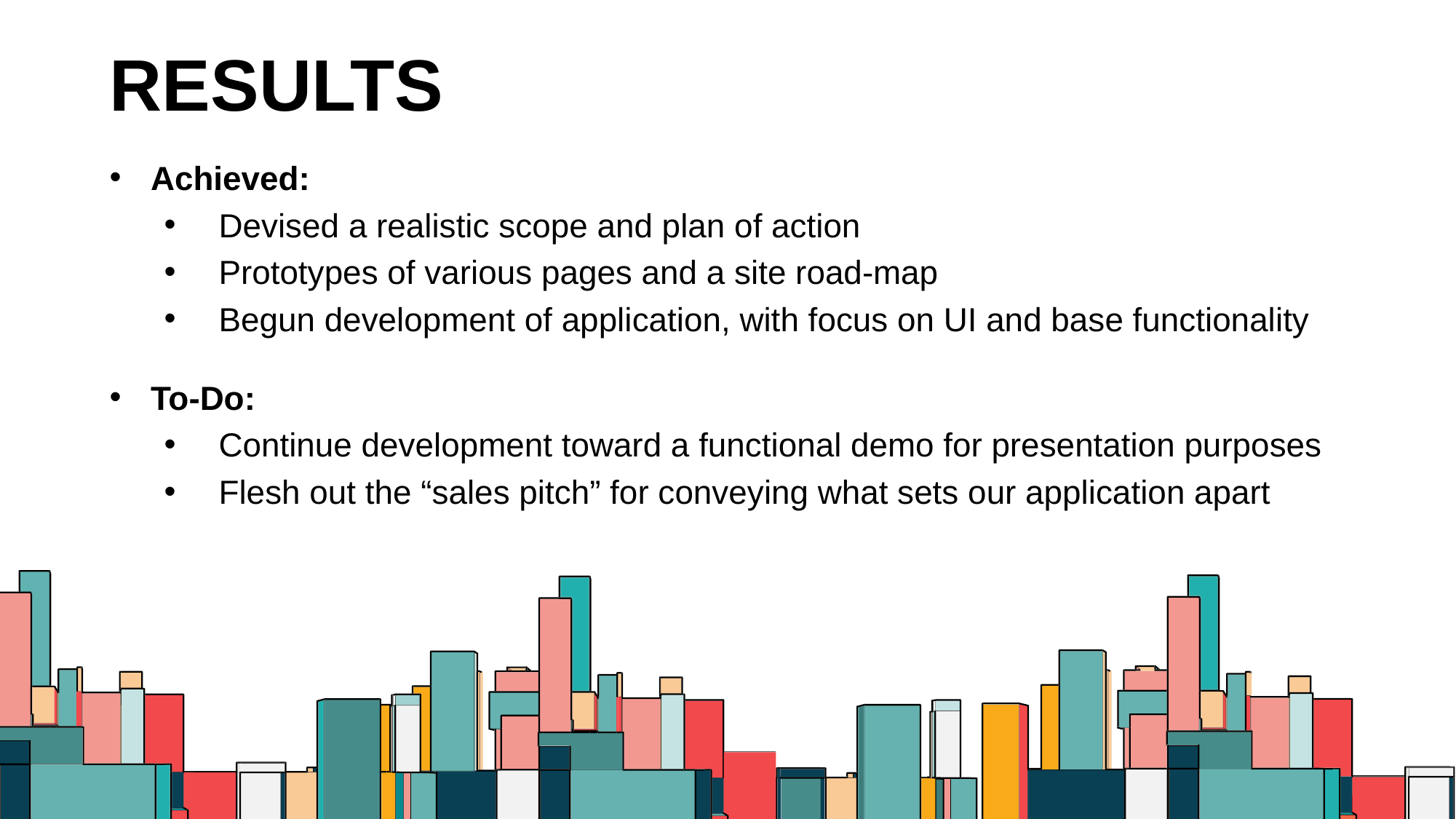

# Results
Achieved:
Devised a realistic scope and plan of action
Prototypes of various pages and a site road-map
Begun development of application, with focus on UI and base functionality
To-Do:
Continue development toward a functional demo for presentation purposes
Flesh out the “sales pitch” for conveying what sets our application apart